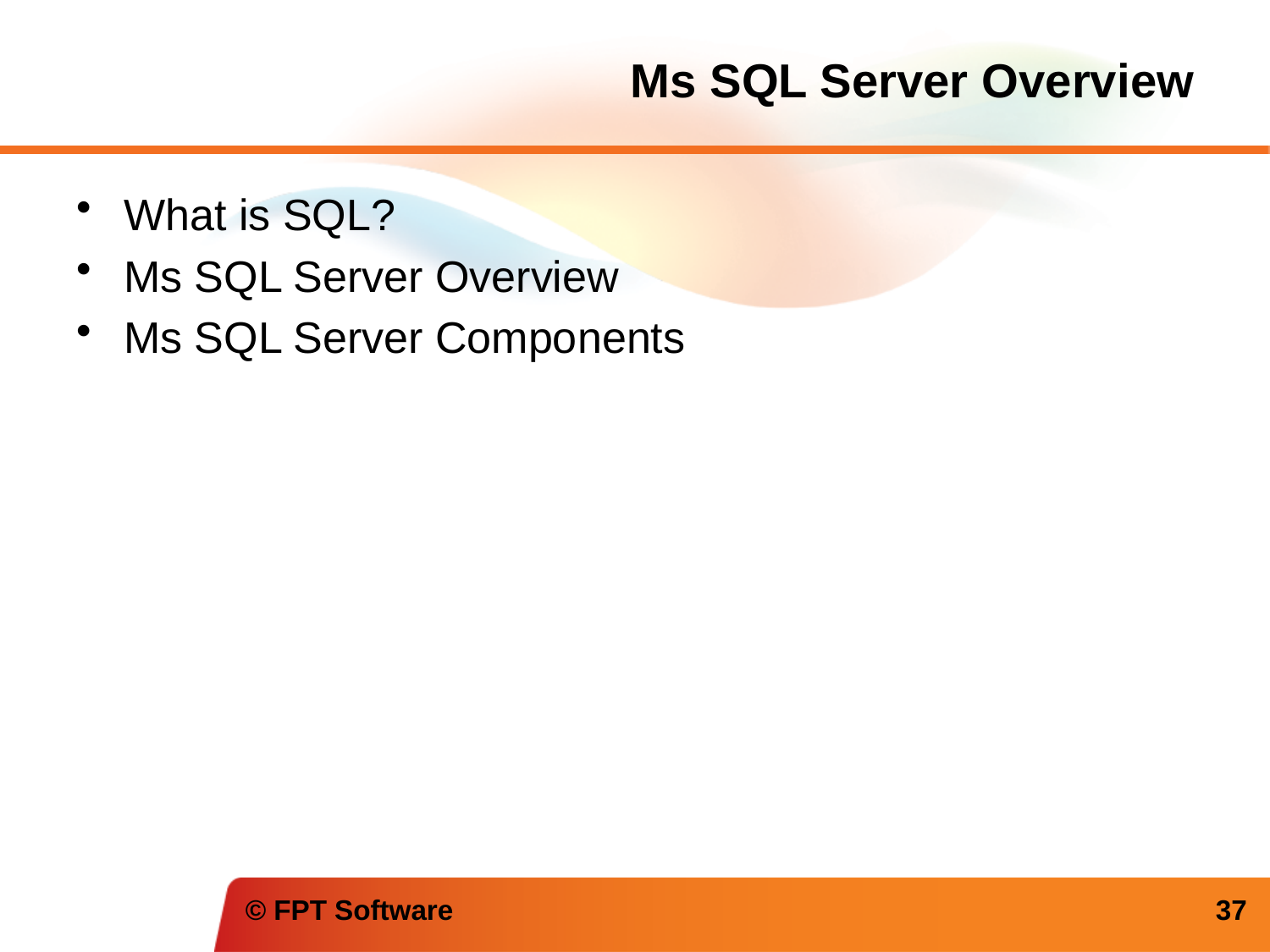

# Ms SQL Server Overview
What is SQL?
Ms SQL Server Overview
Ms SQL Server Components